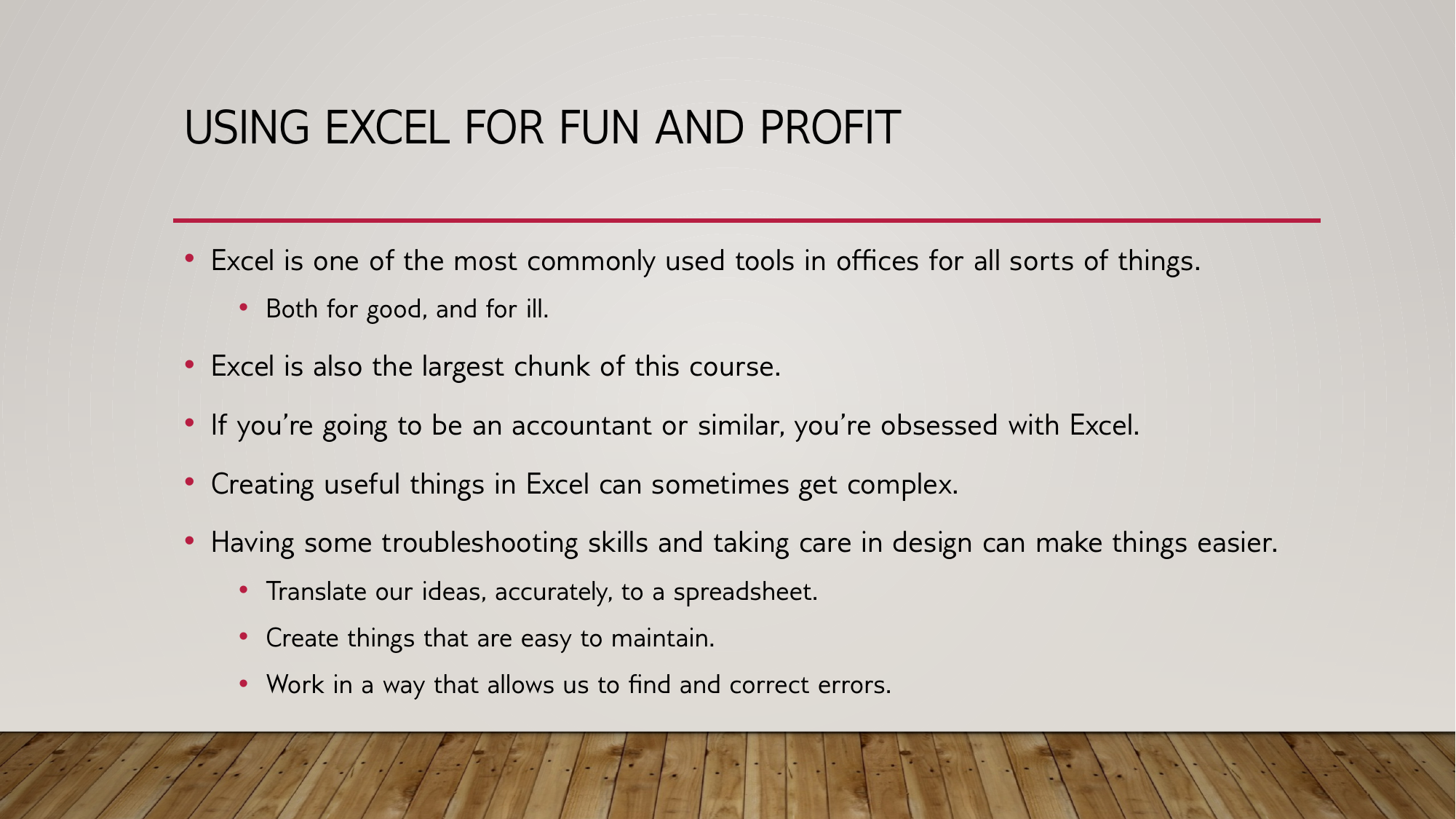

# Using Excel for Fun and Profit
Excel is one of the most commonly used tools in offices for all sorts of things.
Both for good, and for ill.
Excel is also the largest chunk of this course.
If you’re going to be an accountant or similar, you’re obsessed with Excel.
Creating useful things in Excel can sometimes get complex.
Having some troubleshooting skills and taking care in design can make things easier.
Translate our ideas, accurately, to a spreadsheet.
Create things that are easy to maintain.
Work in a way that allows us to find and correct errors.